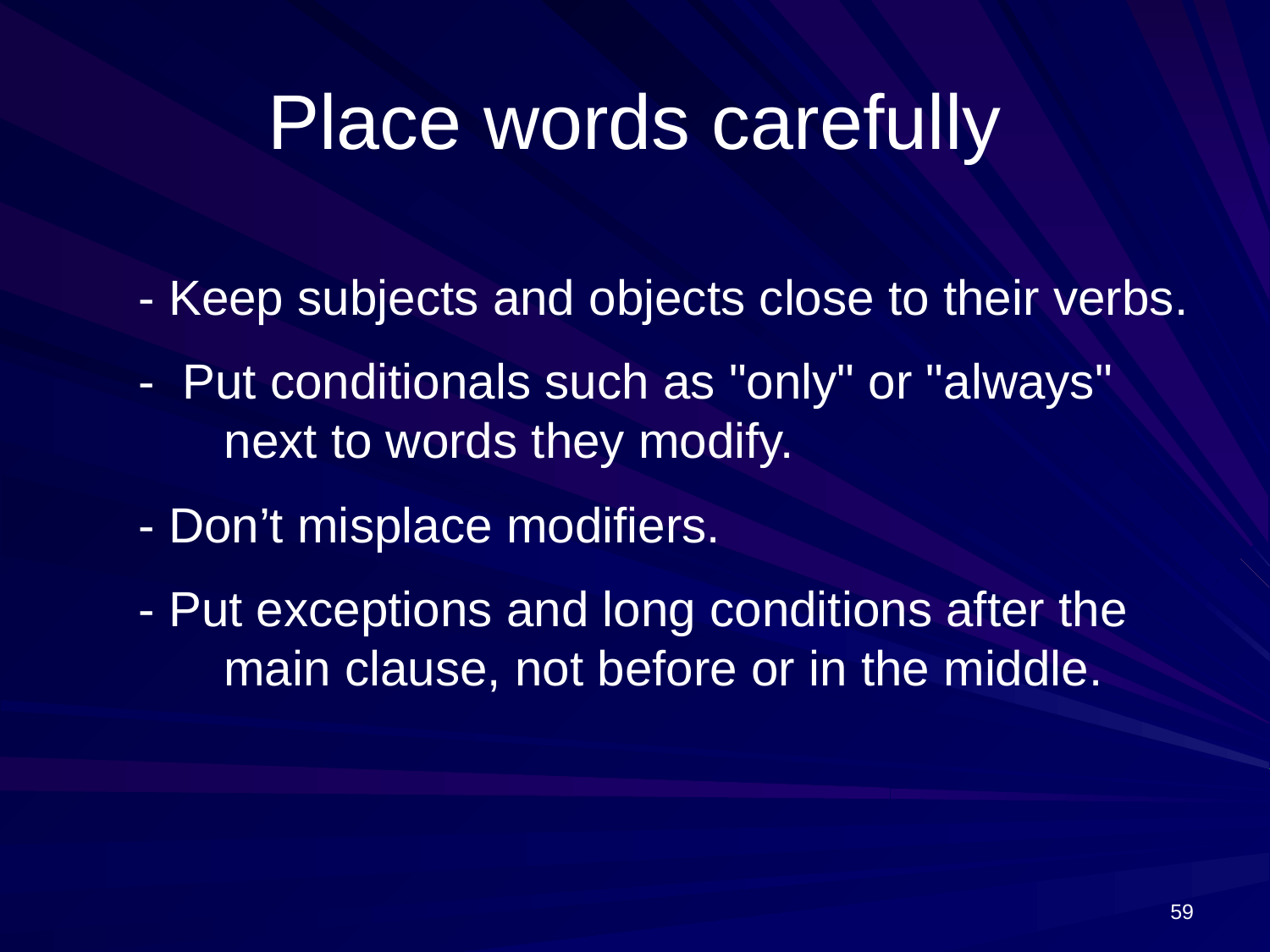

Place words carefully

   - Keep subjects and objects close to their verbs.
   -  Put conditionals such as "only" or "always" 	next to words they modify.
   - Don’t misplace modifiers.
   - Put exceptions and long conditions after the 	main clause, not before or in the middle.

59